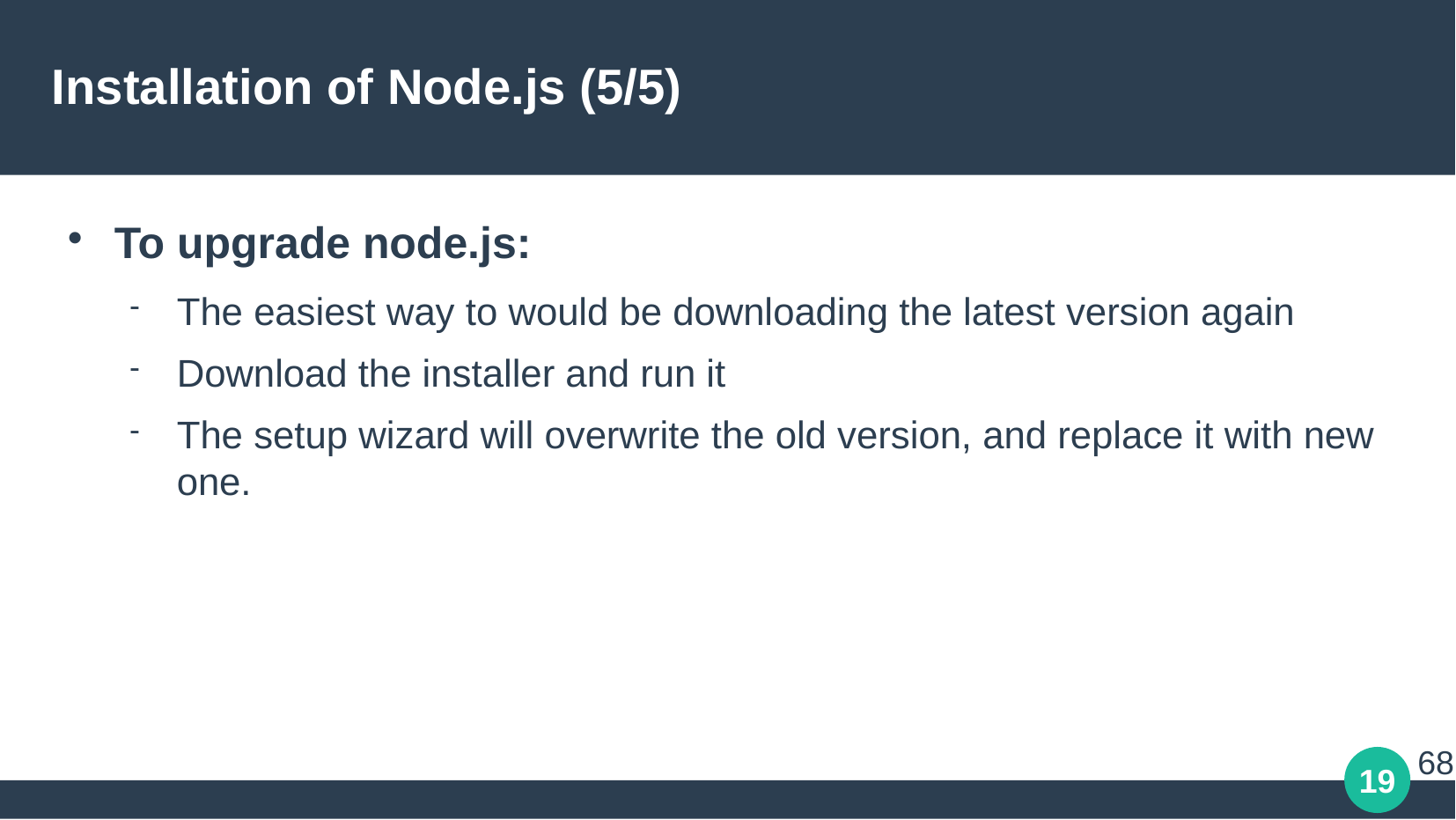

# Installation of Node.js (5/5)
To upgrade node.js:
The easiest way to would be downloading the latest version again
Download the installer and run it
The setup wizard will overwrite the old version, and replace it with new one.
68